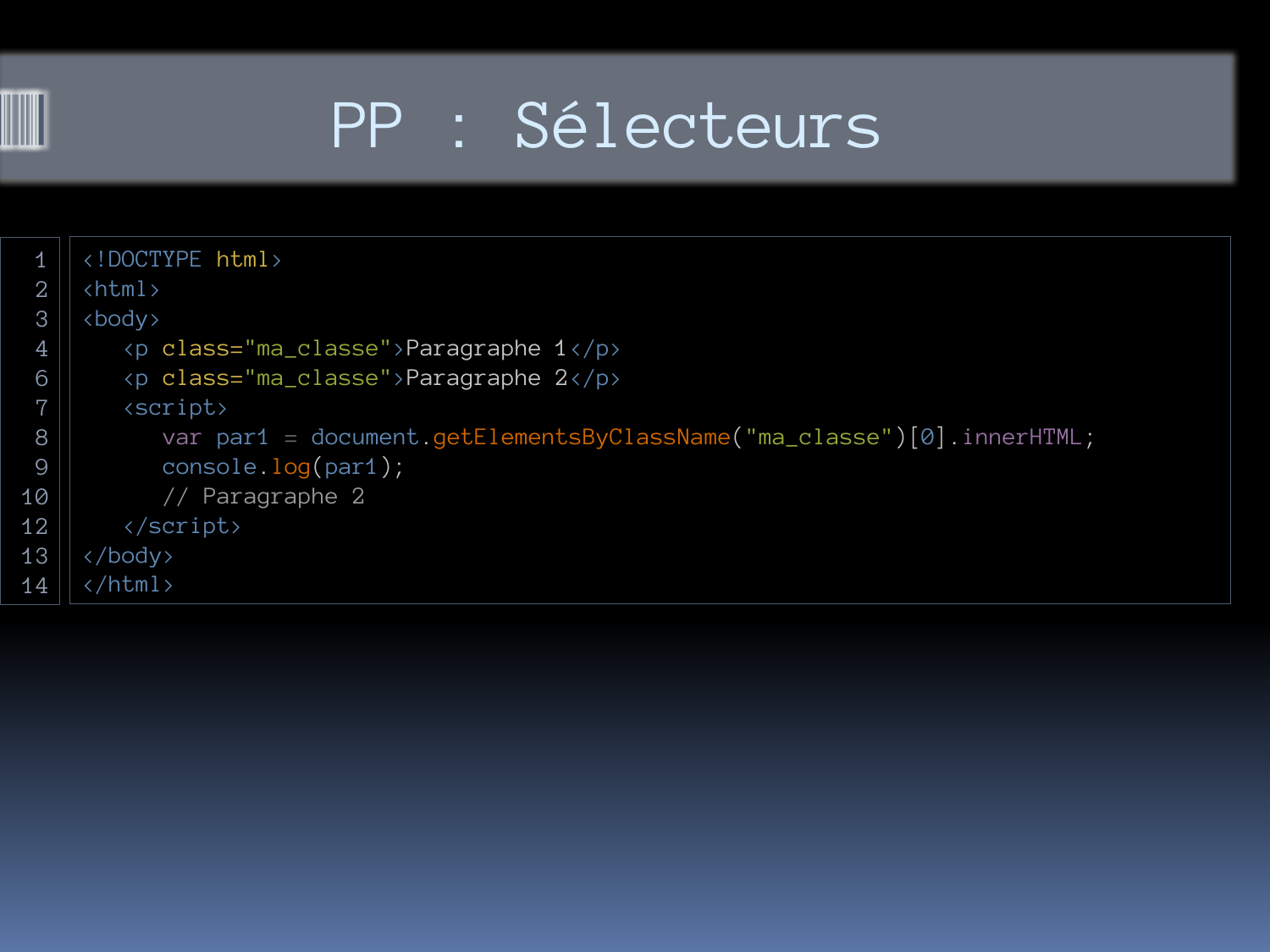

# PP : Sélecteurs
<!DOCTYPE html>
<html>
<body>
   <p class="ma_classe">Paragraphe 1</p>
   <p class="ma_classe">Paragraphe 2</p>
   <script>
      var par1 = document.getElementsByClassName("ma_classe")[0].innerHTML;
      console.log(par1);
      // Paragraphe 2
   </script>
</body>
</html>
1
2
3
4
6
7
8
9
10
12
13
14